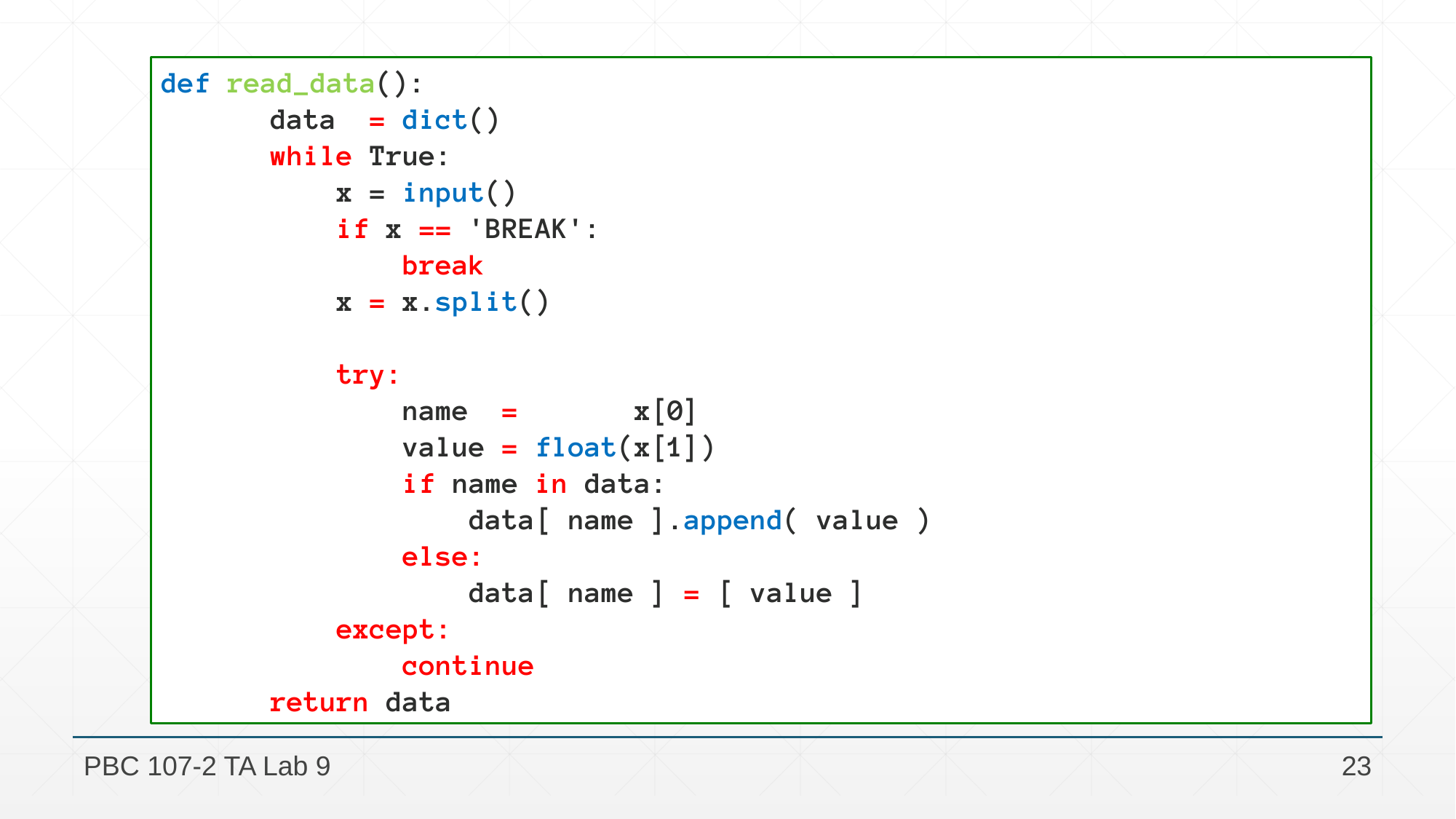

def read_data():
	data  = dict()
	while True:
	    x = input()
	    if x == 'BREAK':
	        break
	    x = x.split()

	    try:
	        name  =       x[0]
	        value = float(x[1])
	        if name in data:
	            data[ name ].append( value )
	        else:
	            data[ name ] = [ value ]
	    except:
	        continue
	return data
PBC 107-2 TA Lab 9
23